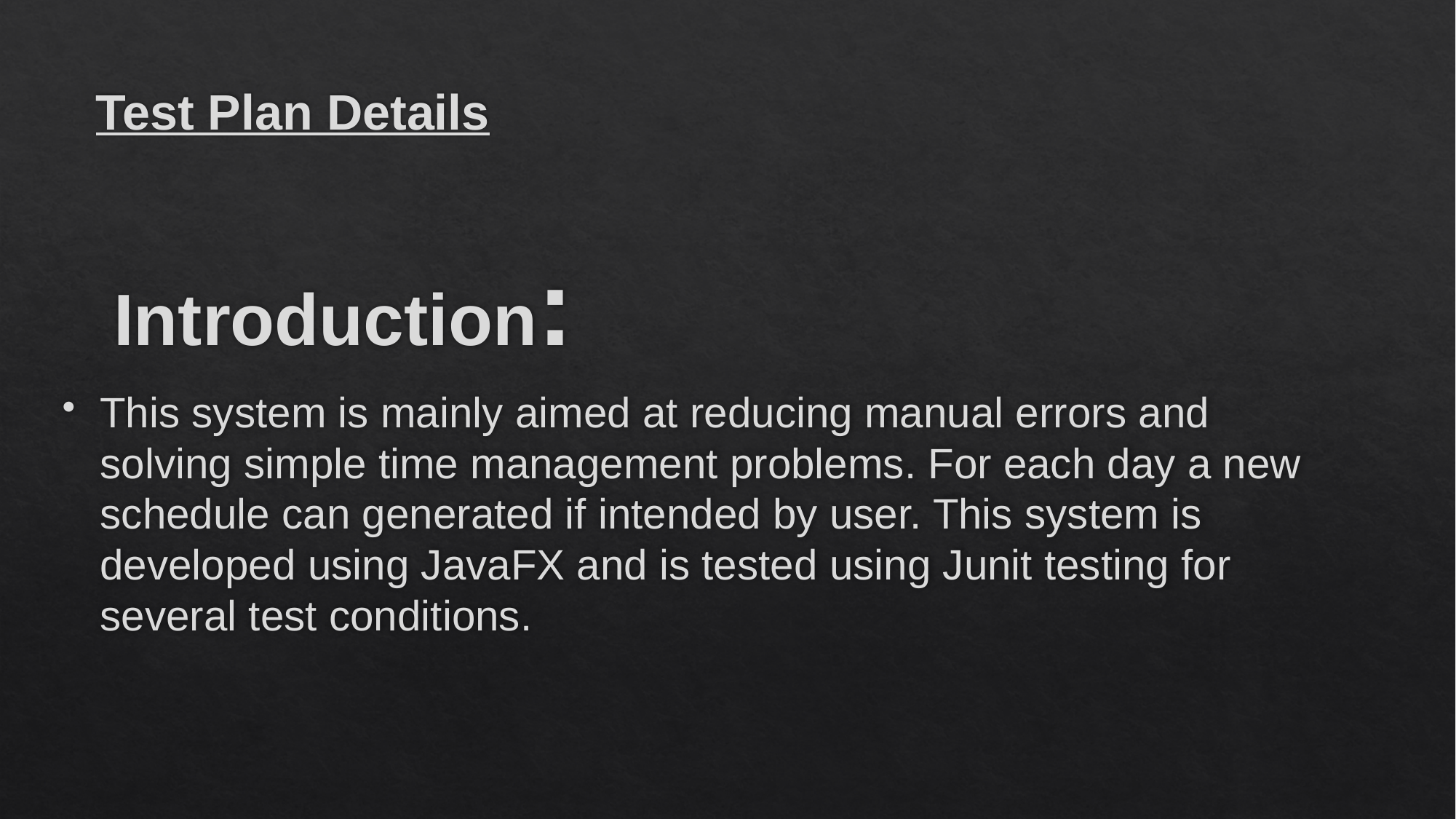

# Test Plan Details
Introduction:
This system is mainly aimed at reducing manual errors and solving simple time management problems. For each day a new schedule can generated if intended by user. This system is developed using JavaFX and is tested using Junit testing for several test conditions.